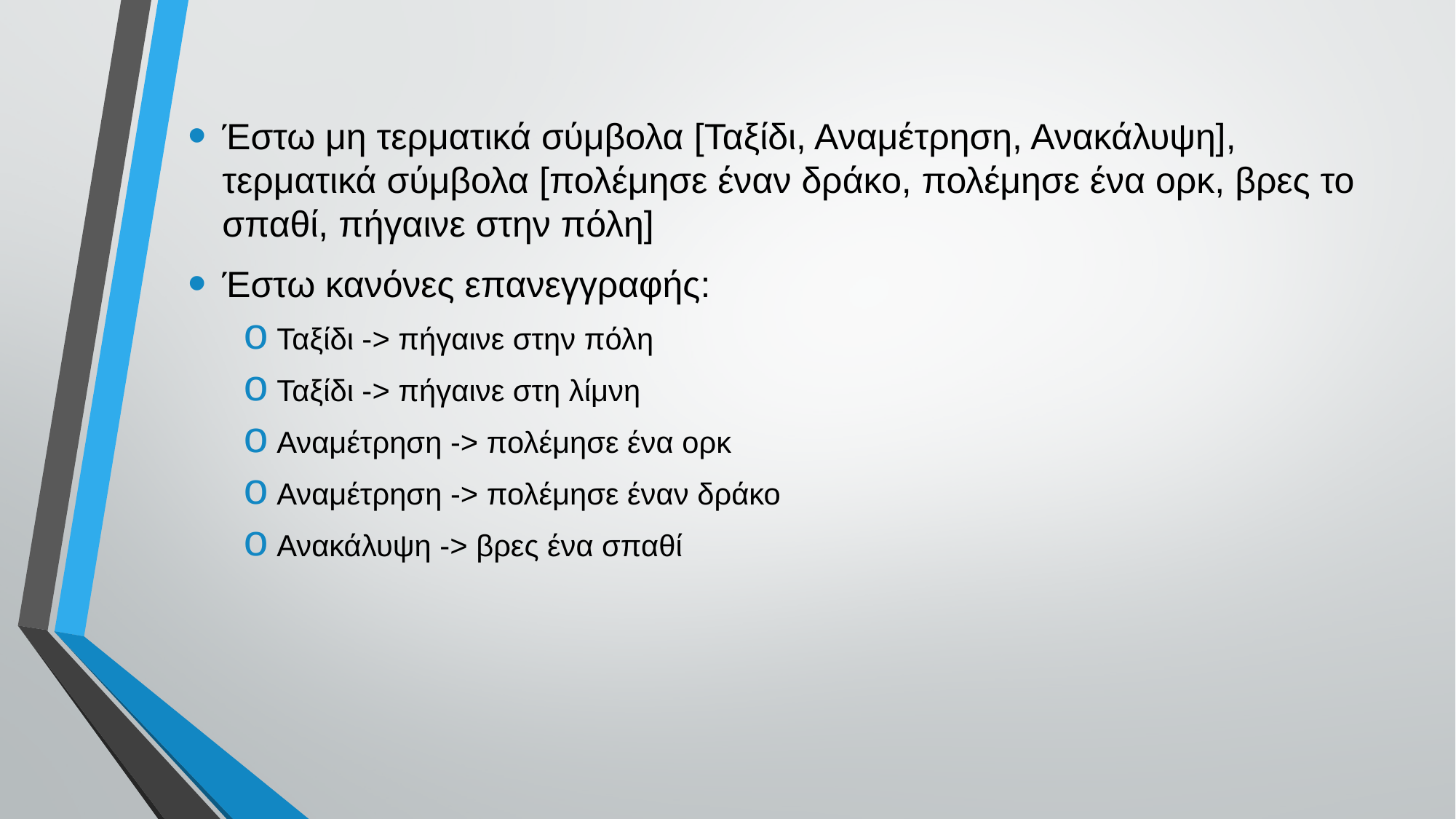

Έστω μη τερματικά σύμβολα [Ταξίδι, Αναμέτρηση, Ανακάλυψη], τερματικά σύμβολα [πολέμησε έναν δράκο, πολέμησε ένα ορκ, βρες το σπαθί, πήγαινε στην πόλη]
Έστω κανόνες επανεγγραφής:
Ταξίδι -> πήγαινε στην πόλη
Ταξίδι -> πήγαινε στη λίμνη
Αναμέτρηση -> πολέμησε ένα ορκ
Αναμέτρηση -> πολέμησε έναν δράκο
Ανακάλυψη -> βρες ένα σπαθί